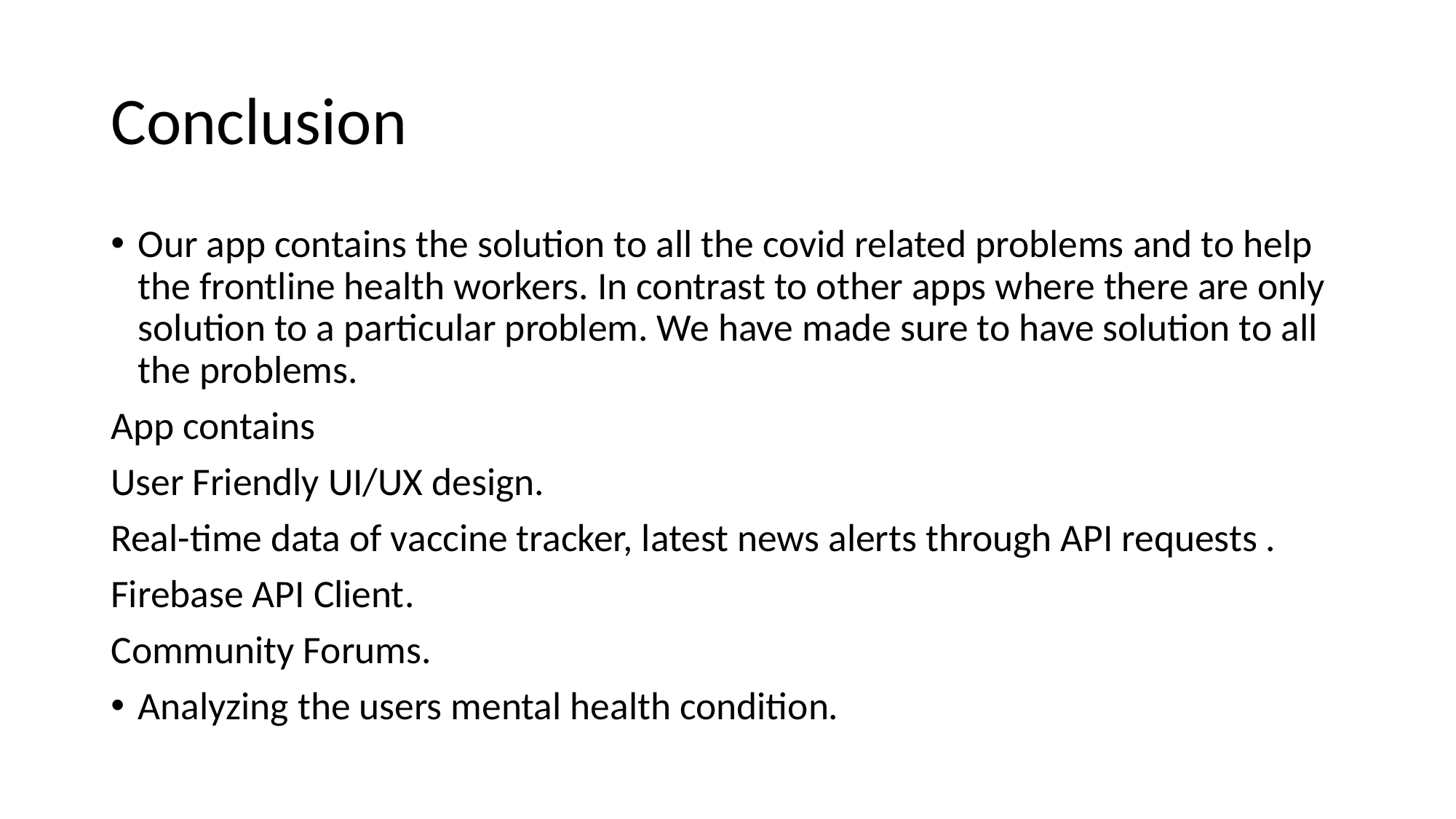

# Conclusion
Our app contains the solution to all the covid related problems and to help the frontline health workers. In contrast to other apps where there are only solution to a particular problem. We have made sure to have solution to all the problems.
App contains
User Friendly UI/UX design.
Real-time data of vaccine tracker, latest news alerts through API requests .
Firebase API Client.
Community Forums.
Analyzing the users mental health condition.